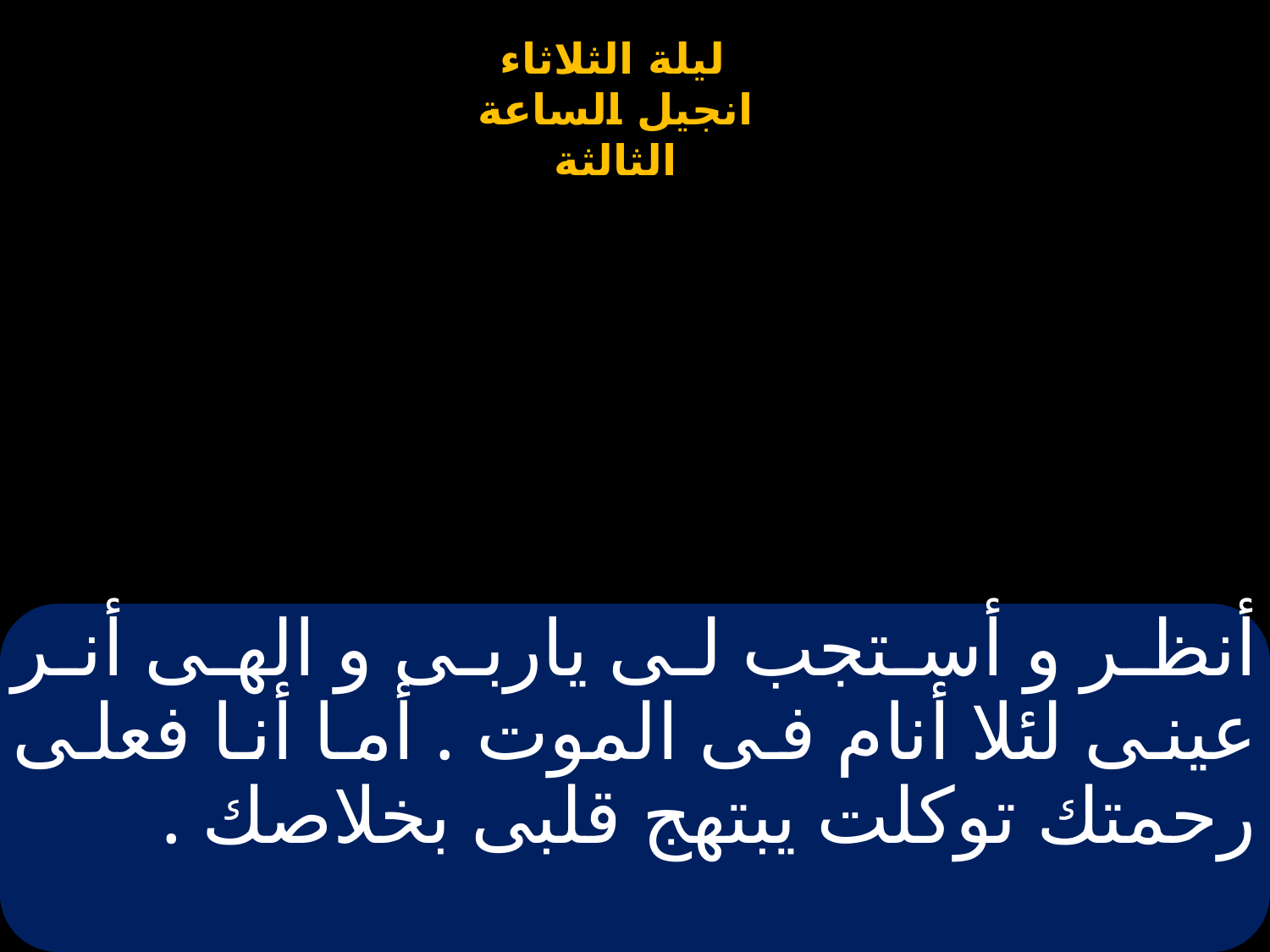

# أنظر و أستجب لى ياربى و الهى أنر عينى لئلا أنام فى الموت . أما أنا فعلى رحمتك توكلت يبتهج قلبى بخلاصك .